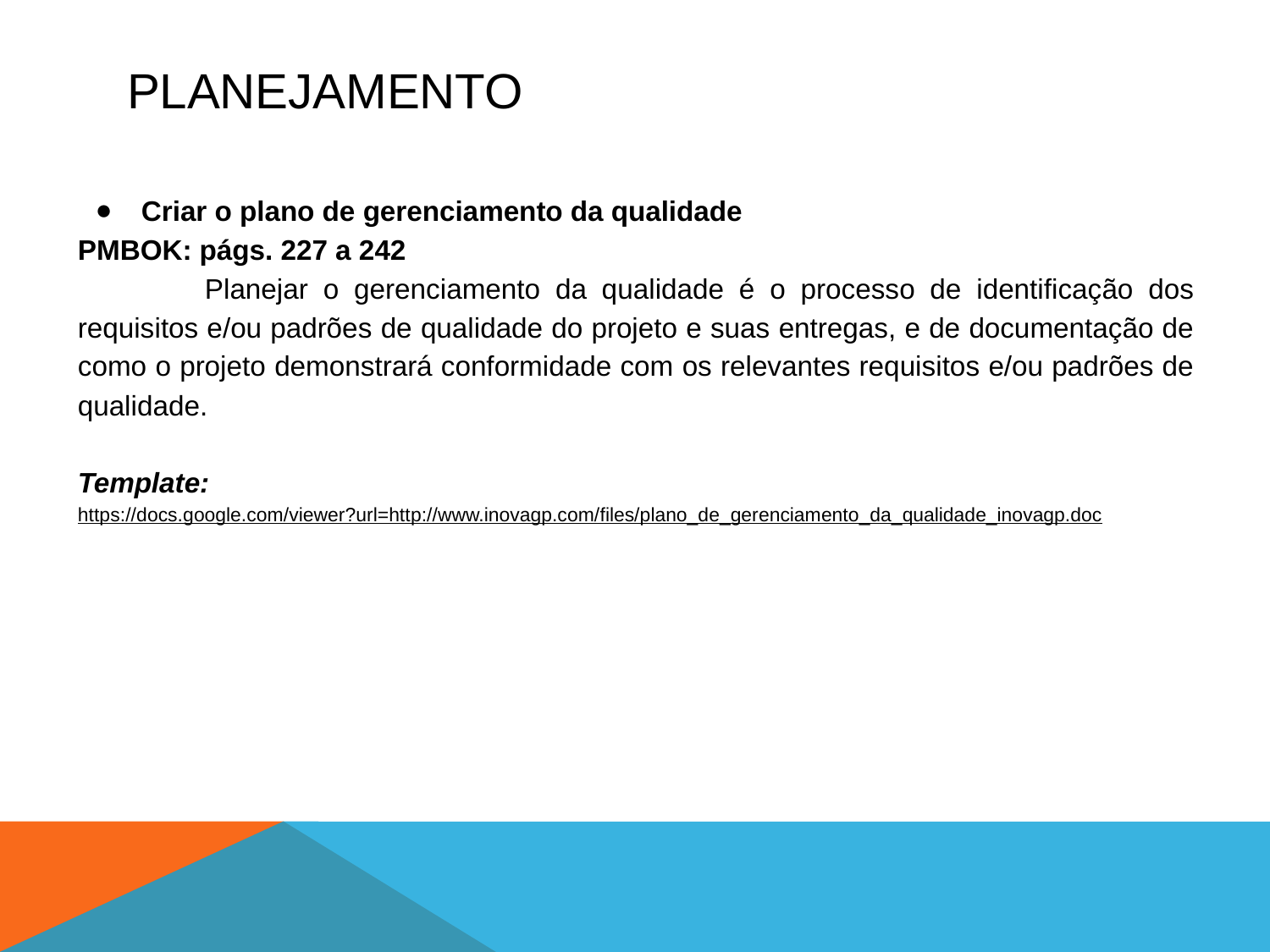

# PLANEJAMENTO
Criar o plano de gerenciamento da qualidade
PMBOK: págs. 227 a 242
	Planejar o gerenciamento da qualidade é o processo de identificação dos requisitos e/ou padrões de qualidade do projeto e suas entregas, e de documentação de como o projeto demonstrará conformidade com os relevantes requisitos e/ou padrões de qualidade.

Template:https://docs.google.com/viewer?url=http://www.inovagp.com/files/plano_de_gerenciamento_da_qualidade_inovagp.doc